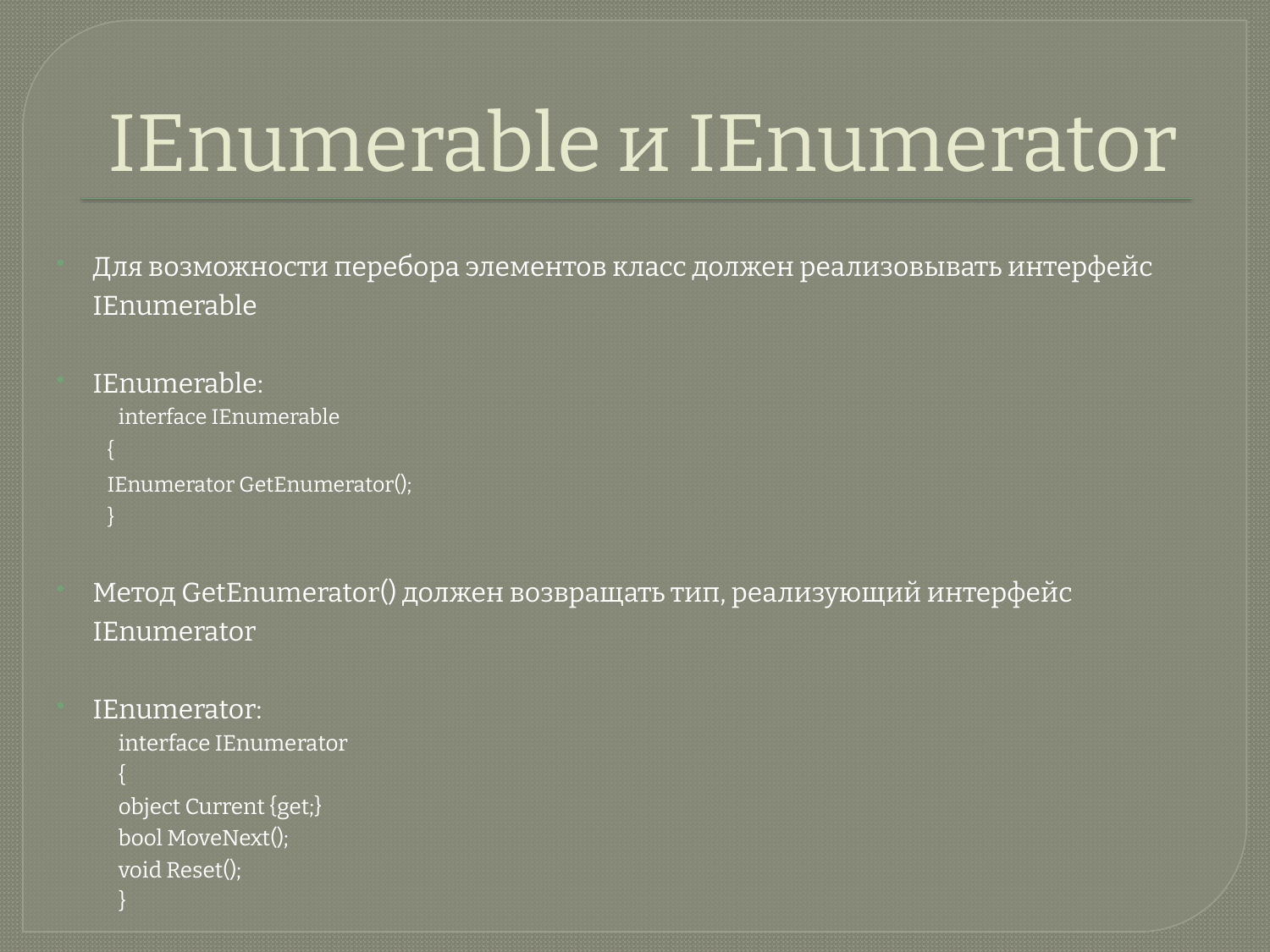

# IEnumerable и IEnumerator
Для возможности перебора элементов класс должен реализовывать интерфейс IEnumerable

IEnumerable:
	interface IEnumerable
	{
		IEnumerator GetEnumerator();
	}

Метод GetEnumerator() должен возвращать тип, реализующий интерфейс IEnumerator

IEnumerator:
	interface IEnumerator
	{
		object Current {get;}
		bool MoveNext();
		void Reset();
	}